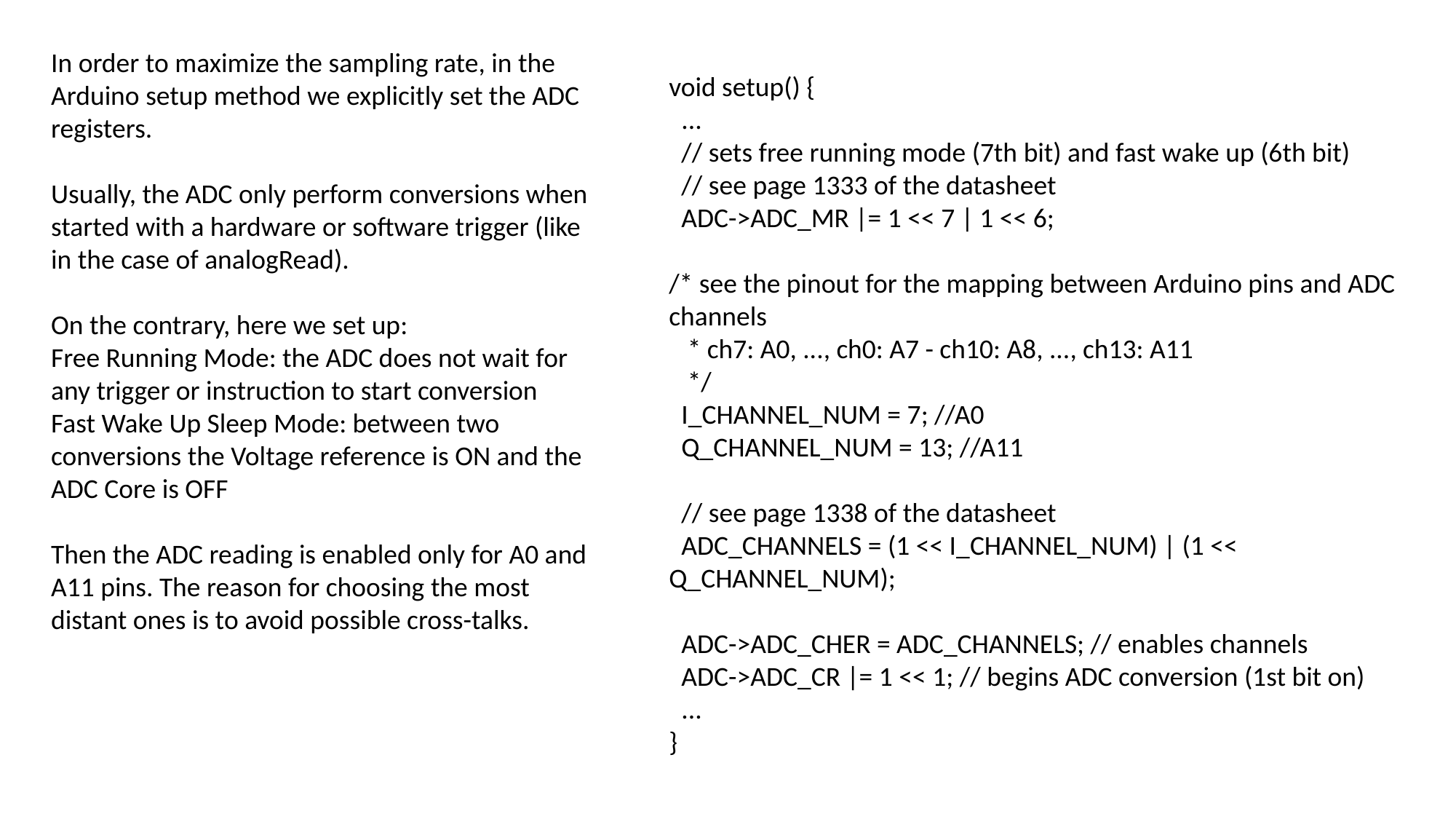

In order to maximize the sampling rate, in the Arduino setup method we explicitly set the ADC registers.

Usually, the ADC only perform conversions when started with a hardware or software trigger (like in the case of analogRead).

On the contrary, here we set up:
Free Running Mode: the ADC does not wait for any trigger or instruction to start conversion
Fast Wake Up Sleep Mode: between two conversions the Voltage reference is ON and the ADC Core is OFF

Then the ADC reading is enabled only for A0 and A11 pins. The reason for choosing the most distant ones is to avoid possible cross-talks.

void setup() {
  ...
  // sets free running mode (7th bit) and fast wake up (6th bit)
  // see page 1333 of the datasheet
  ADC->ADC_MR |= 1 << 7 | 1 << 6;

/* see the pinout for the mapping between Arduino pins and ADC channels
   * ch7: A0, ..., ch0: A7 - ch10: A8, ..., ch13: A11
   */
  I_CHANNEL_NUM = 7; //A0
  Q_CHANNEL_NUM = 13; //A11

  // see page 1338 of the datasheet
  ADC_CHANNELS = (1 << I_CHANNEL_NUM) | (1 << Q_CHANNEL_NUM);

  ADC->ADC_CHER = ADC_CHANNELS; // enables channels
  ADC->ADC_CR |= 1 << 1; // begins ADC conversion (1st bit on)
  ...
}